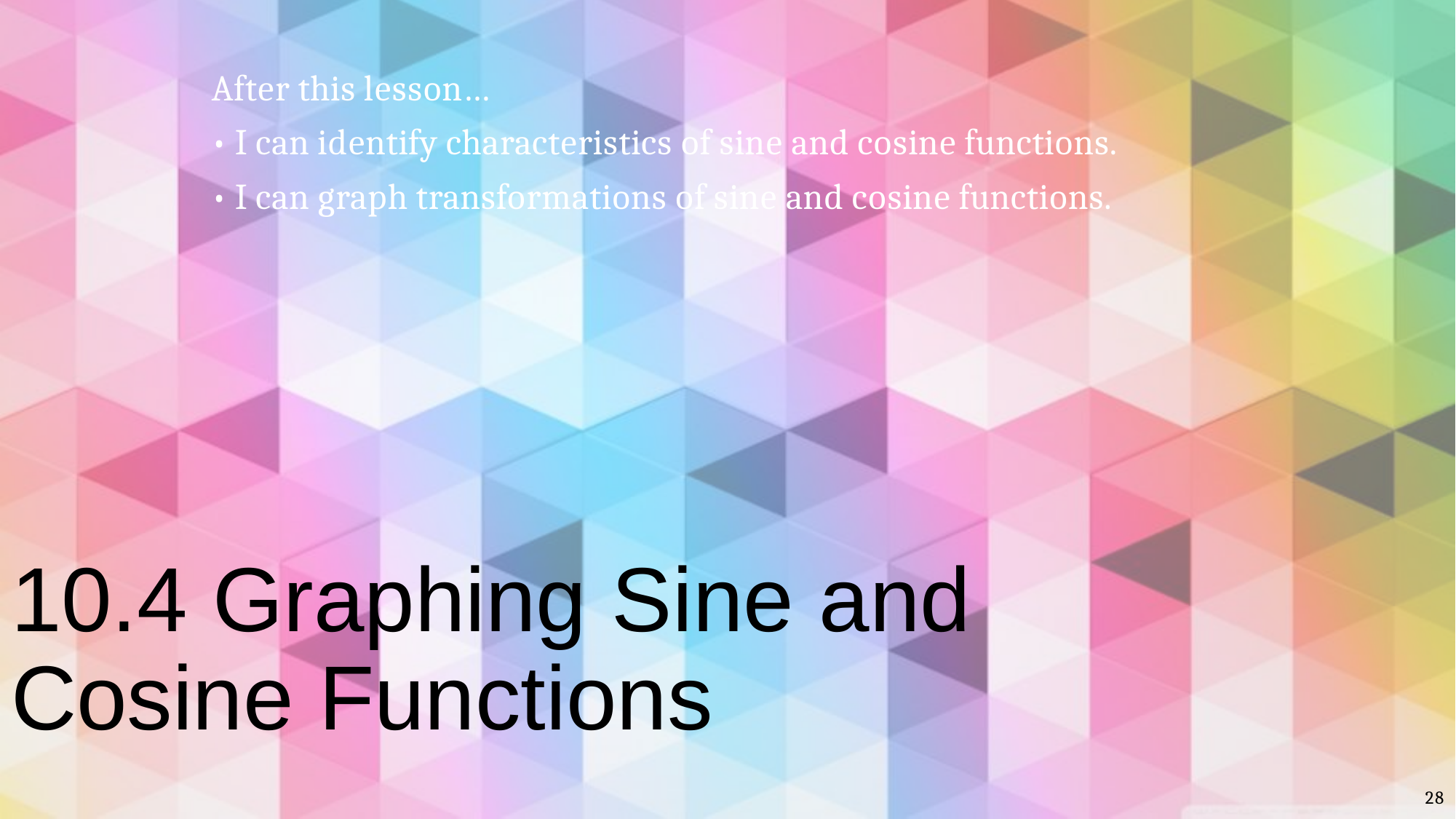

After this lesson…
• I can identify characteristics of sine and cosine functions.
• I can graph transformations of sine and cosine functions.
# 10.4 Graphing Sine and Cosine Functions
28